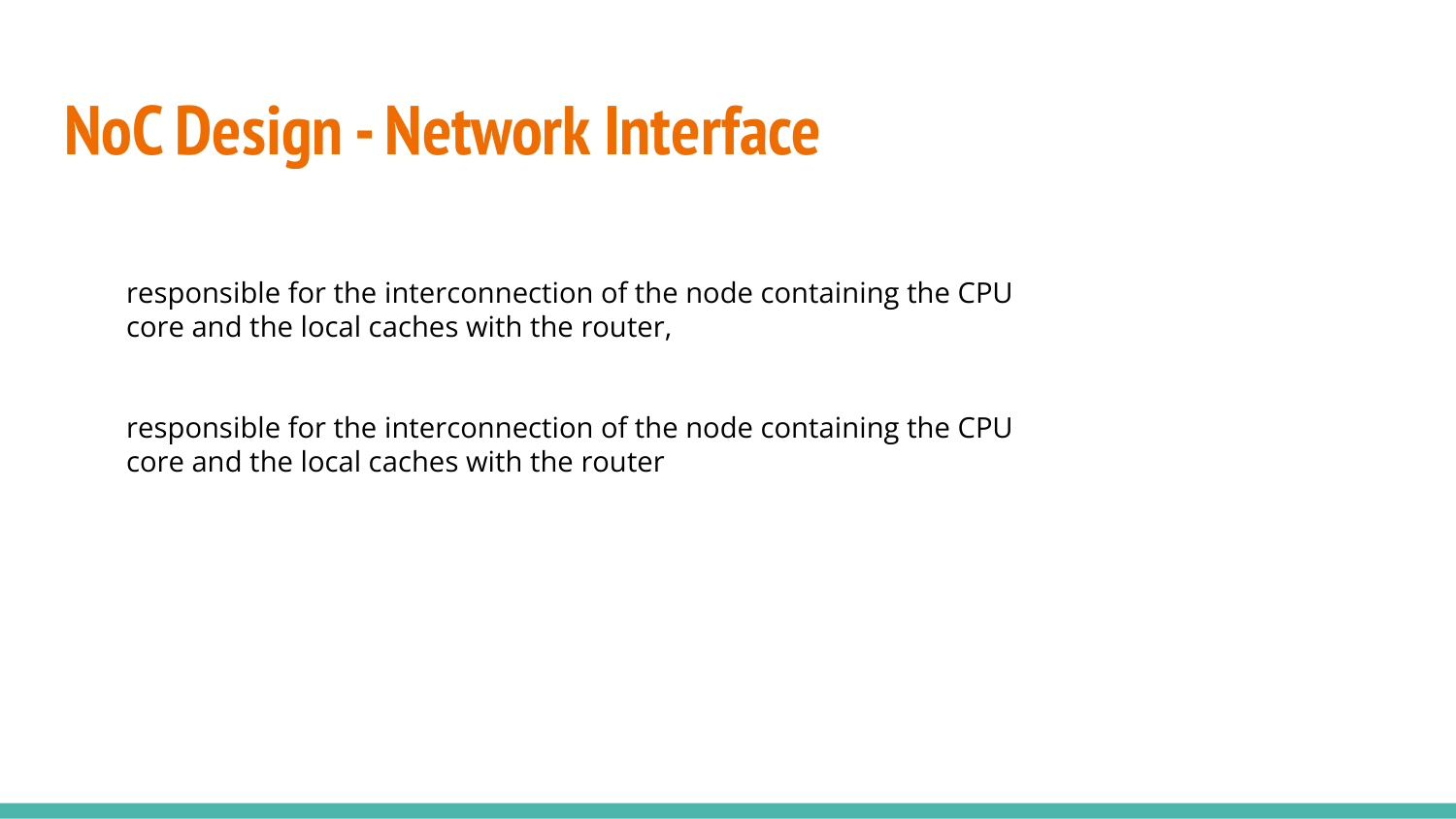

# NoC Design - Network Interface
responsible for the interconnection of the node containing the CPU core and the local caches with the router,

responsible for the interconnection of the node containing the CPU core and the local caches with the router